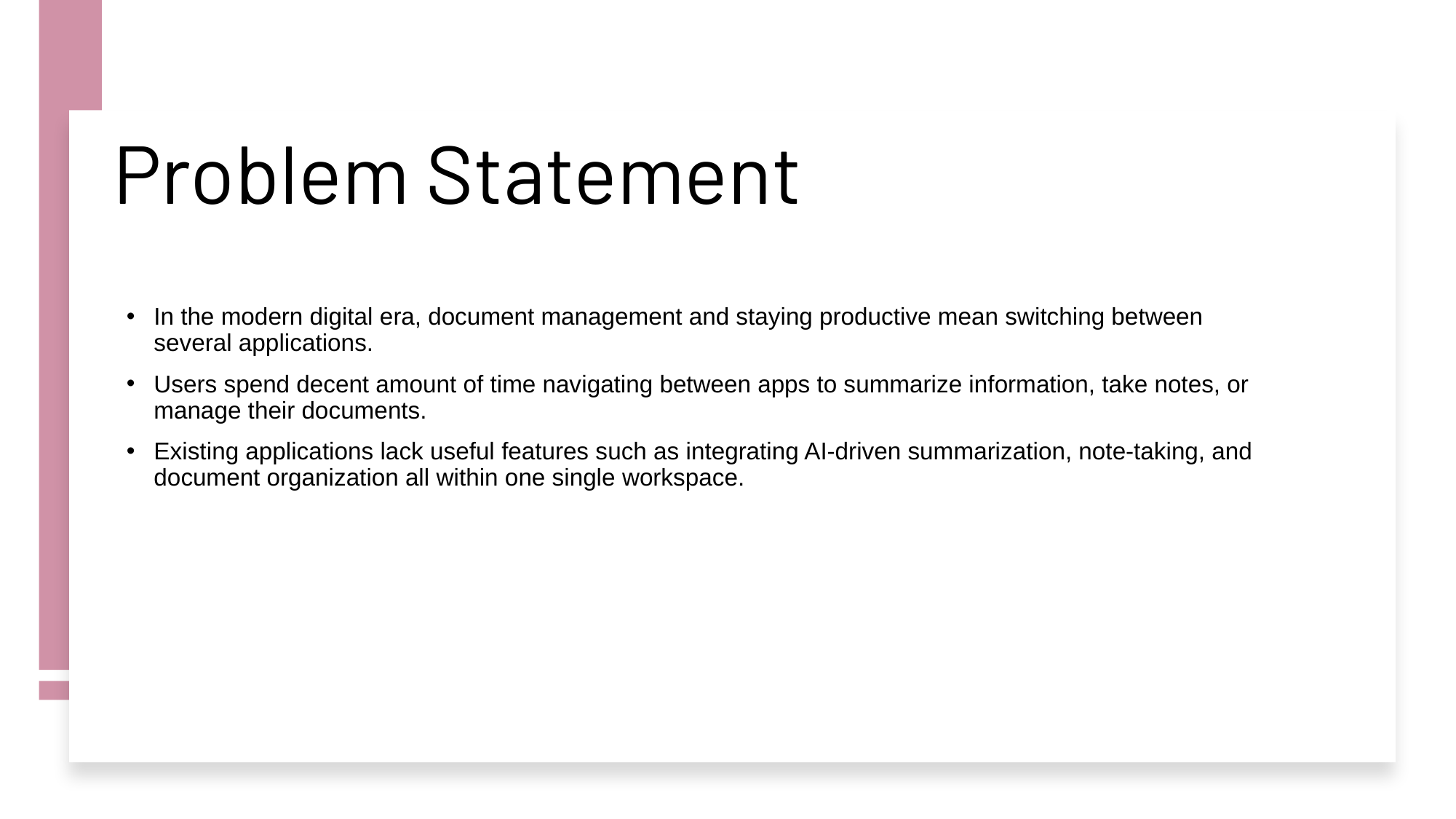

# Problem Statement

In the modern digital era, document management and staying productive mean switching between several applications.
Users spend decent amount of time navigating between apps to summarize information, take notes, or manage their documents.
Existing applications lack useful features such as integrating AI-driven summarization, note-taking, and document organization all within one single workspace.